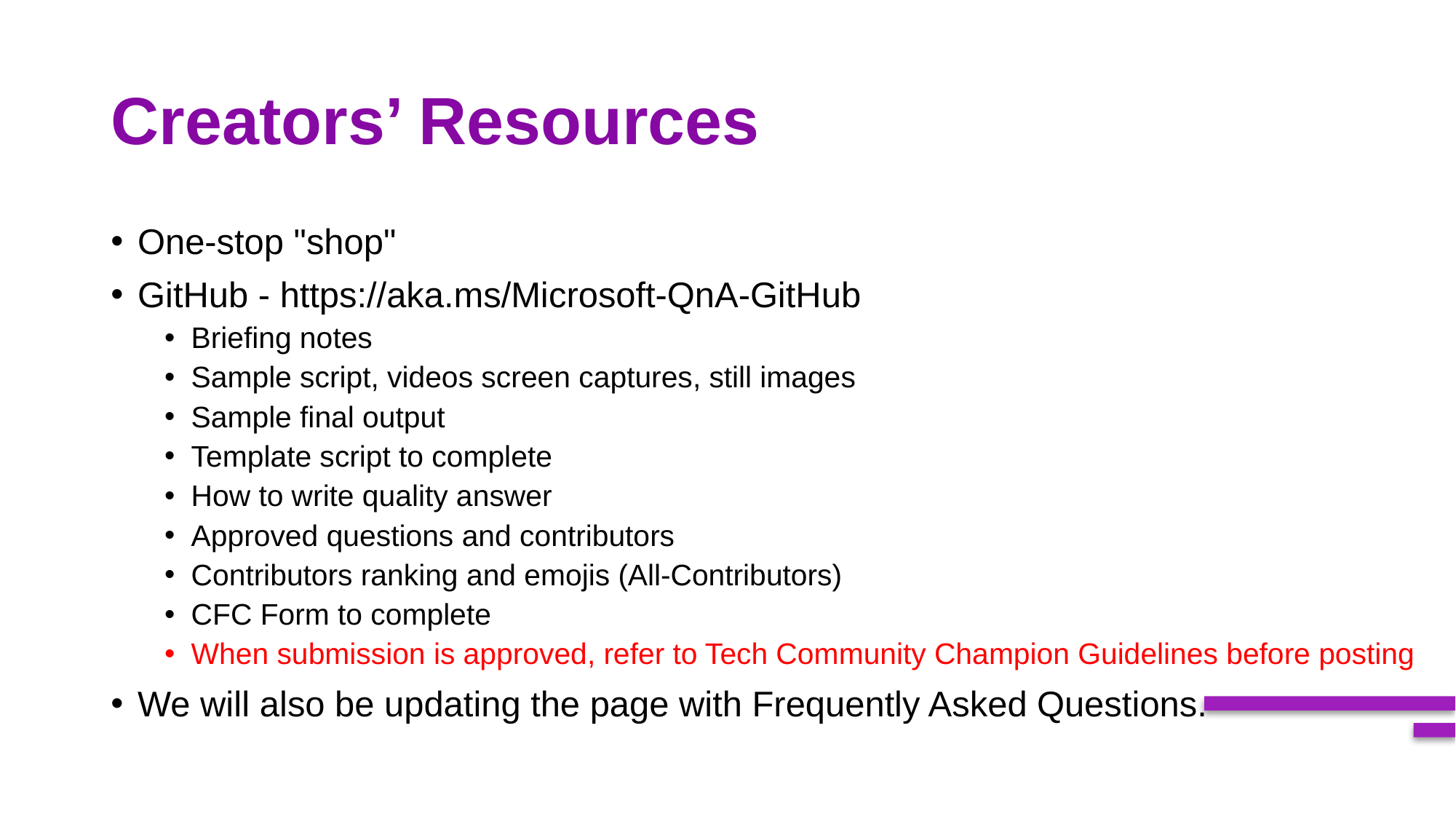

# Creators’ Resources
One-stop "shop"
GitHub - https://aka.ms/Microsoft-QnA-GitHub
Briefing notes
Sample script, videos screen captures, still images
Sample final output
Template script to complete
How to write quality answer
Approved questions and contributors
Contributors ranking and emojis (All-Contributors)
CFC Form to complete
When submission is approved, refer to Tech Community Champion Guidelines before posting
We will also be updating the page with Frequently Asked Questions.